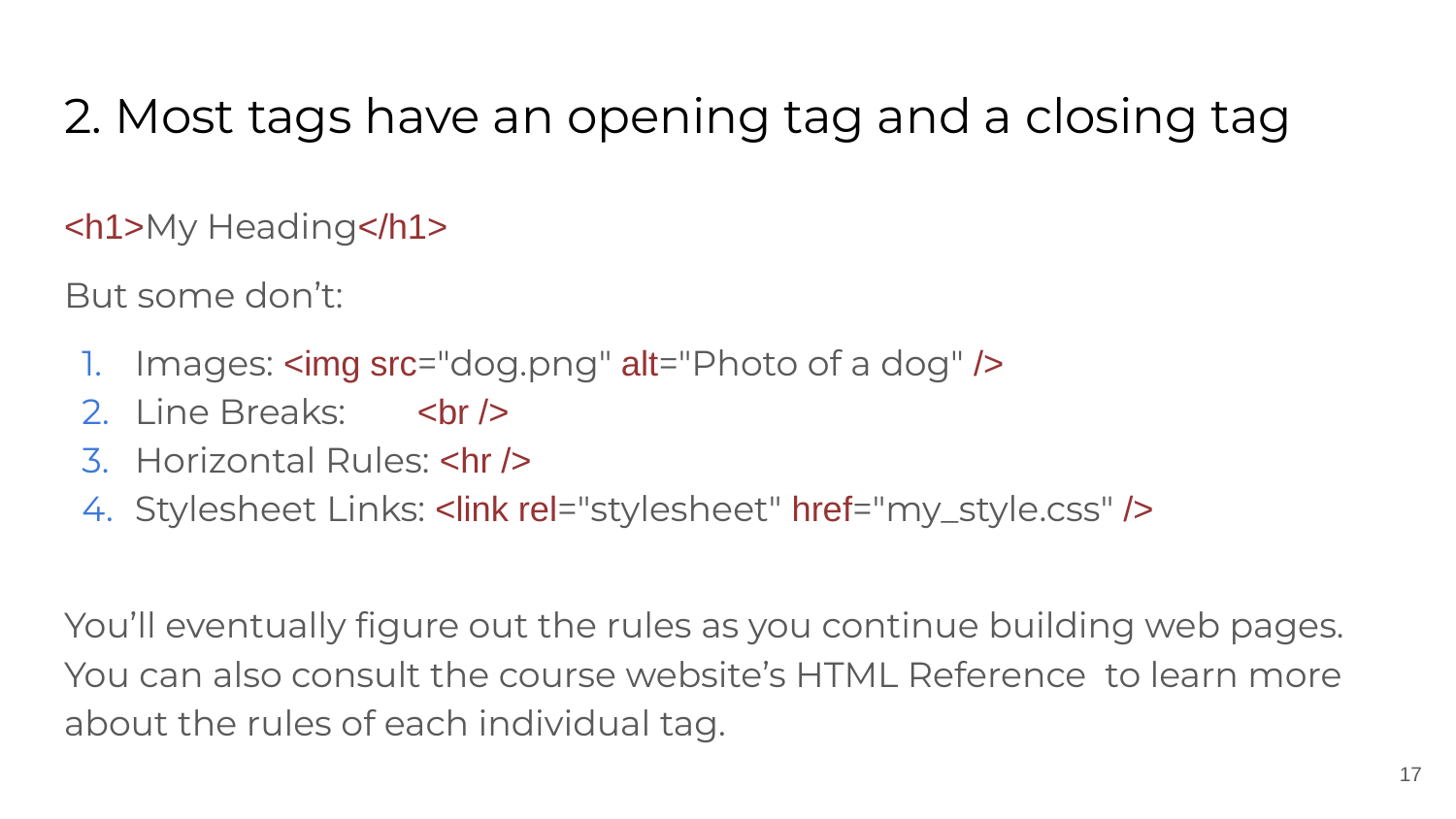

# 2. Most tags have an opening tag and a closing tag
<h1>My Heading</h1>
But some don’t:
Images: <img src="dog.png" alt="Photo of a dog" />
Line Breaks:	<br />
Horizontal Rules: <hr />
Stylesheet Links: <link rel="stylesheet" href="my_style.css" />
You’ll eventually figure out the rules as you continue building web pages. You can also consult the course website’s HTML Reference  to learn more about the rules of each individual tag.

17